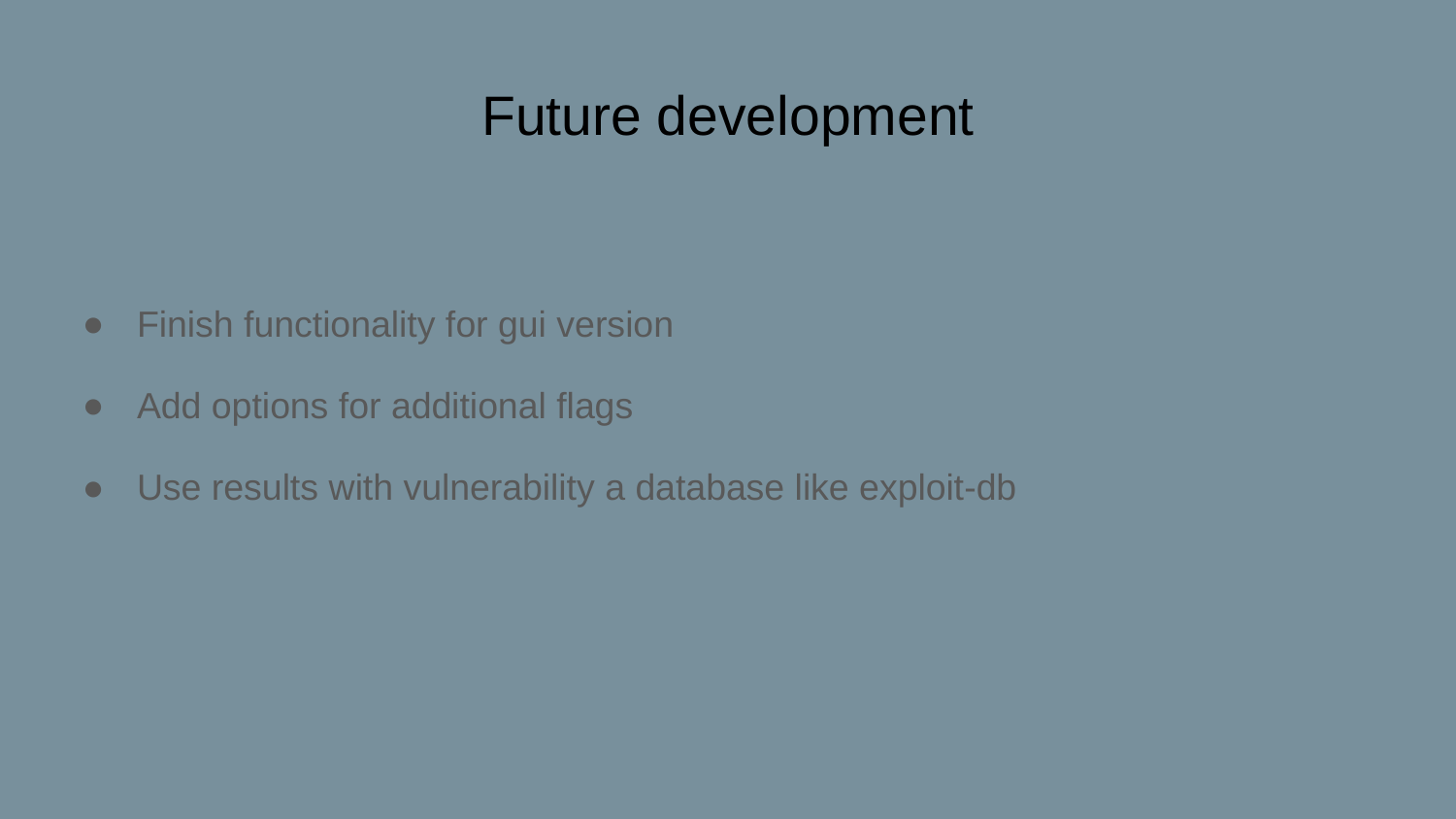

# Future development

Finish functionality for gui version
Add options for additional flags
Use results with vulnerability a database like exploit-db